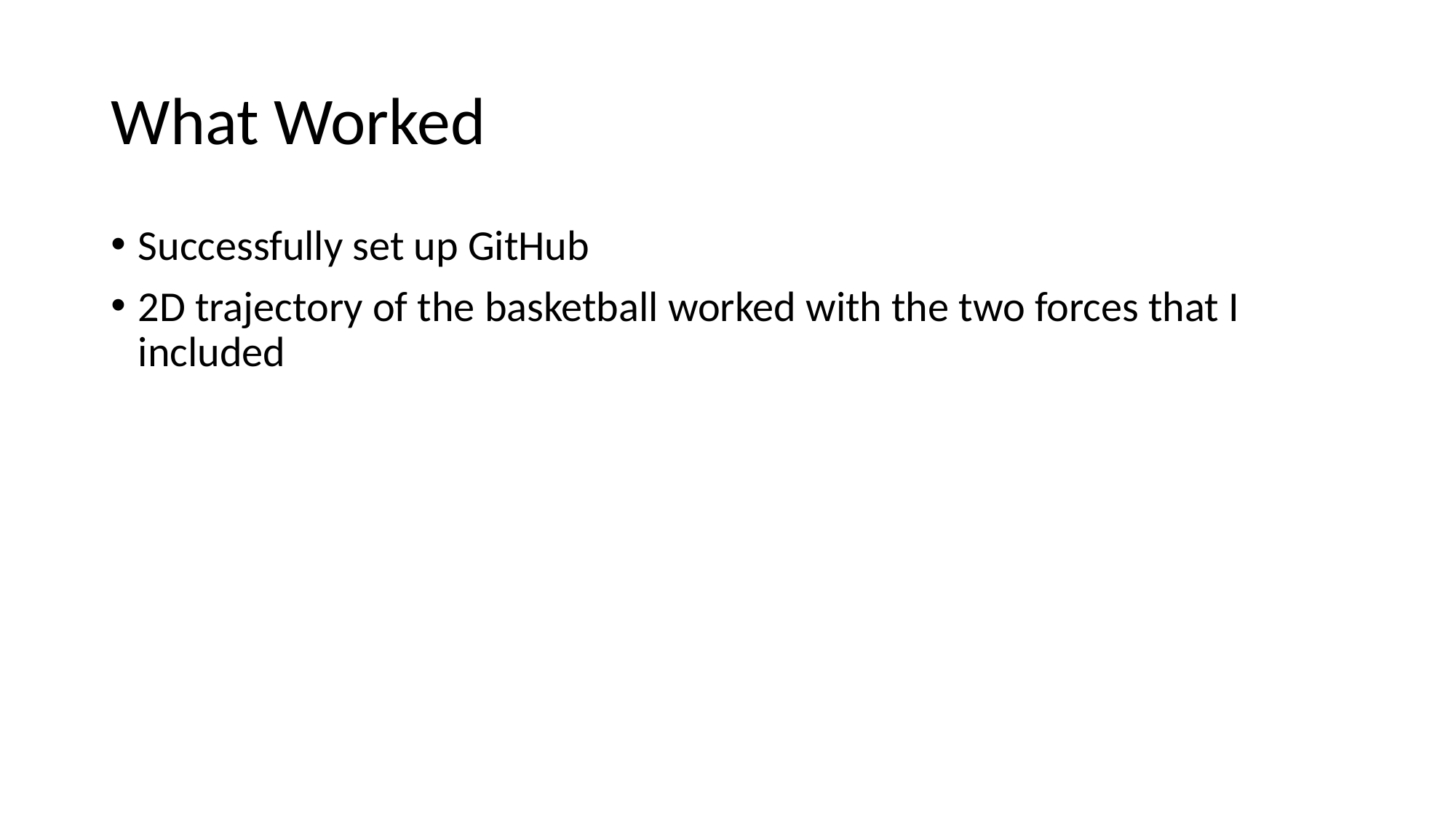

# What Worked
Successfully set up GitHub
2D trajectory of the basketball worked with the two forces that I included